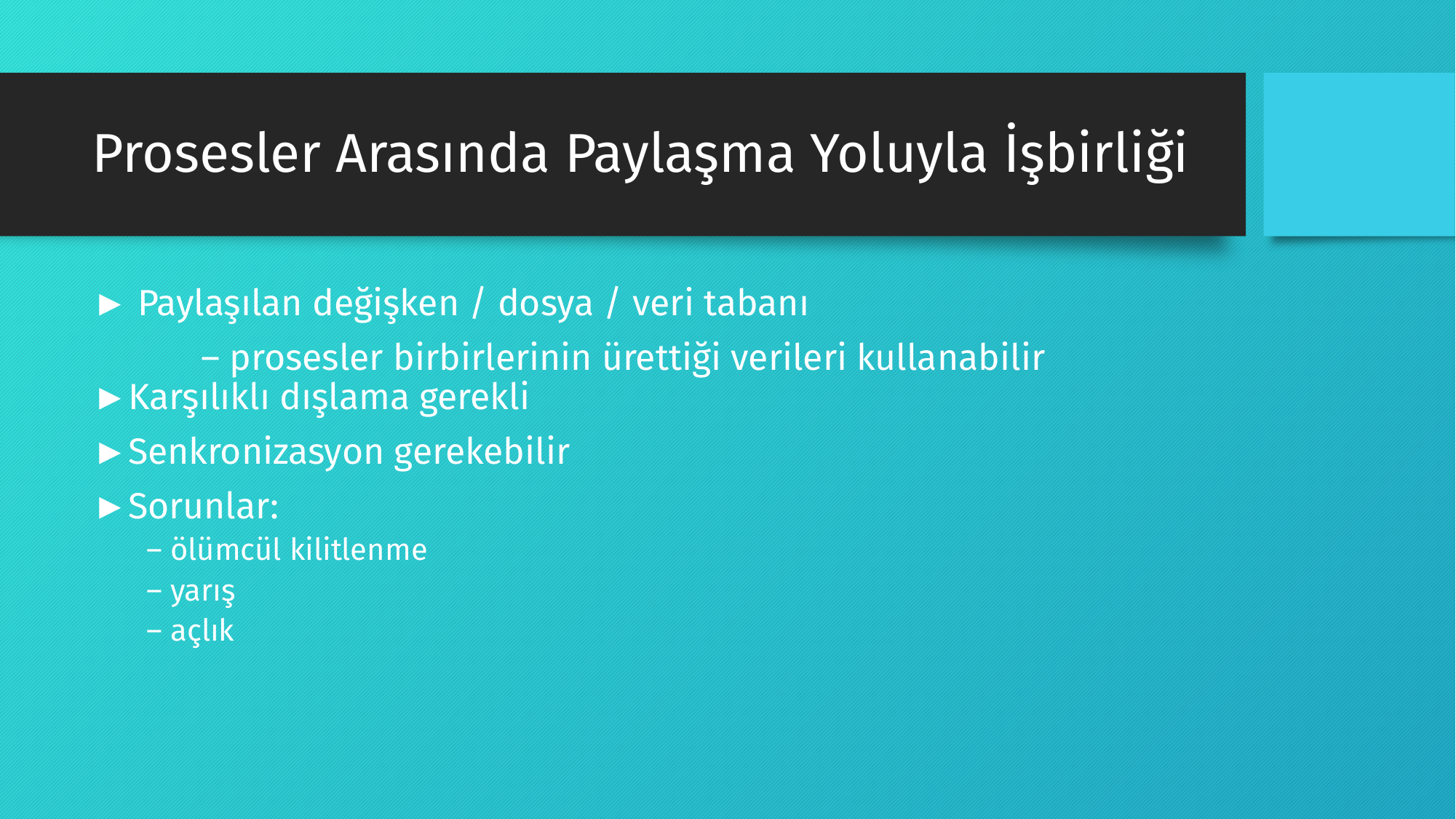

# Prosesler Arasında Paylaşma Yoluyla İşbirliği
► Paylaşılan değişken / dosya / veri tabanı
	– prosesler birbirlerinin ürettiği verileri kullanabilir ►Karşılıklı dışlama gerekli
►Senkronizasyon gerekebilir
►Sorunlar:
– ölümcül kilitlenme
– yarış
– açlık